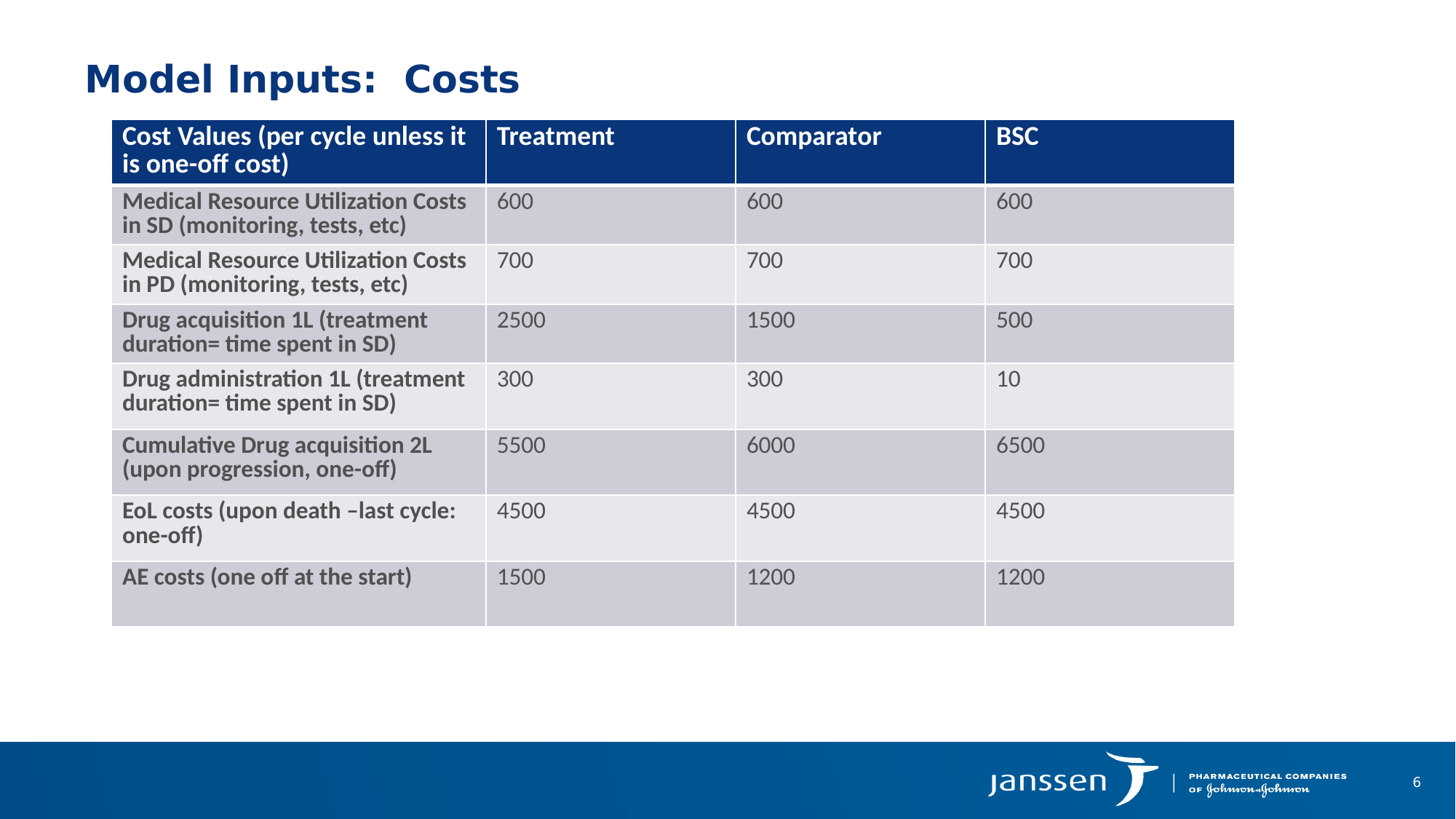

# Model Inputs:  Costs
| Cost Values (per cycle unless it is one-off cost) | Treatment | Comparator | BSC |
| --- | --- | --- | --- |
| Medical Resource Utilization Costs in SD (monitoring, tests, etc) | 600 | 600 | 600 |
| Medical Resource Utilization Costs in PD (monitoring, tests, etc) | 700 | 700 | 700 |
| Drug acquisition 1L (treatment duration= time spent in SD) | 2500 | 1500 | 500 |
| Drug administration 1L (treatment duration= time spent in SD) | 300 | 300 | 10 |
| Cumulative Drug acquisition 2L (upon progression, one-off) | 5500 | 6000 | 6500 |
| EoL costs (upon death –last cycle: one-off) | 4500 | 4500 | 4500 |
| AE costs (one off at the start) | 1500 | 1200 | 1200 |
6